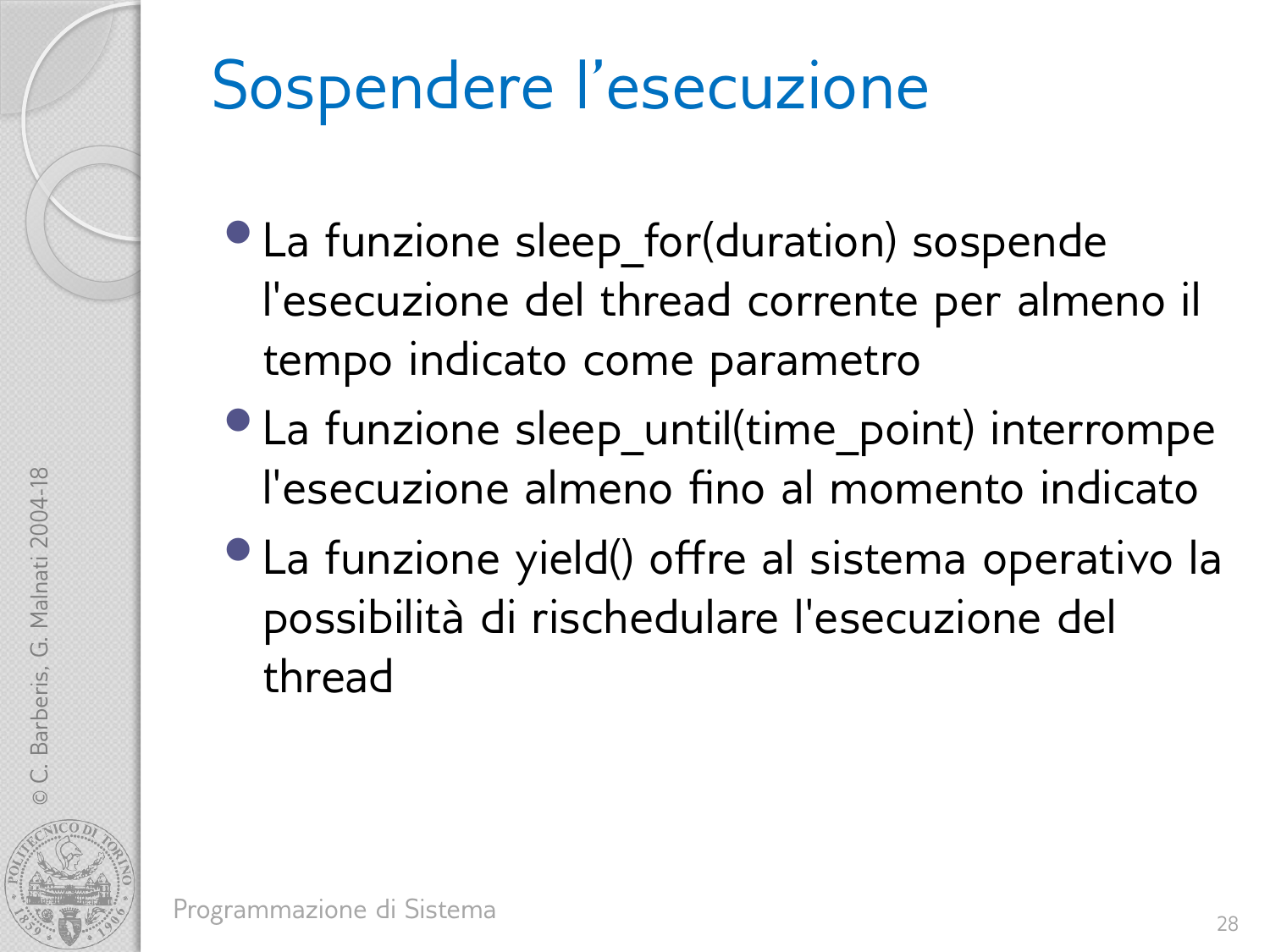

# Sospendere l’esecuzione
La funzione sleep_for(duration) sospende l'esecuzione del thread corrente per almeno il tempo indicato come parametro
La funzione sleep_until(time_point) interrompe l'esecuzione almeno fino al momento indicato
La funzione yield() offre al sistema operativo la possibilità di rischedulare l'esecuzione del thread

28